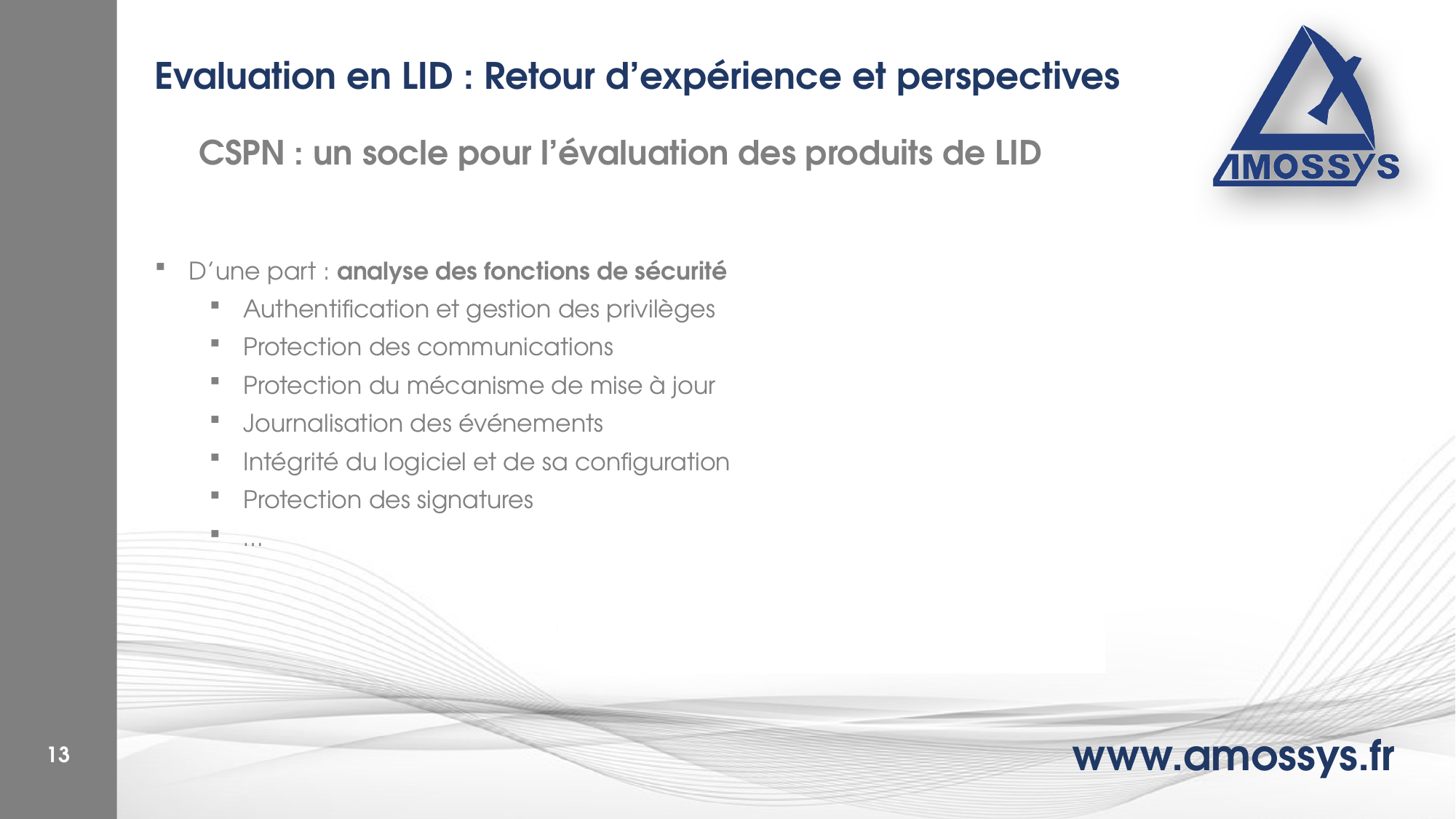

# Evaluation en LID : Retour d’expérience et perspectives
CSPN : un socle pour l’évaluation des produits de LID
D’une part : analyse des fonctions de sécurité
Authentification et gestion des privilèges
Protection des communications
Protection du mécanisme de mise à jour
Journalisation des événements
Intégrité du logiciel et de sa configuration
Protection des signatures
…
13